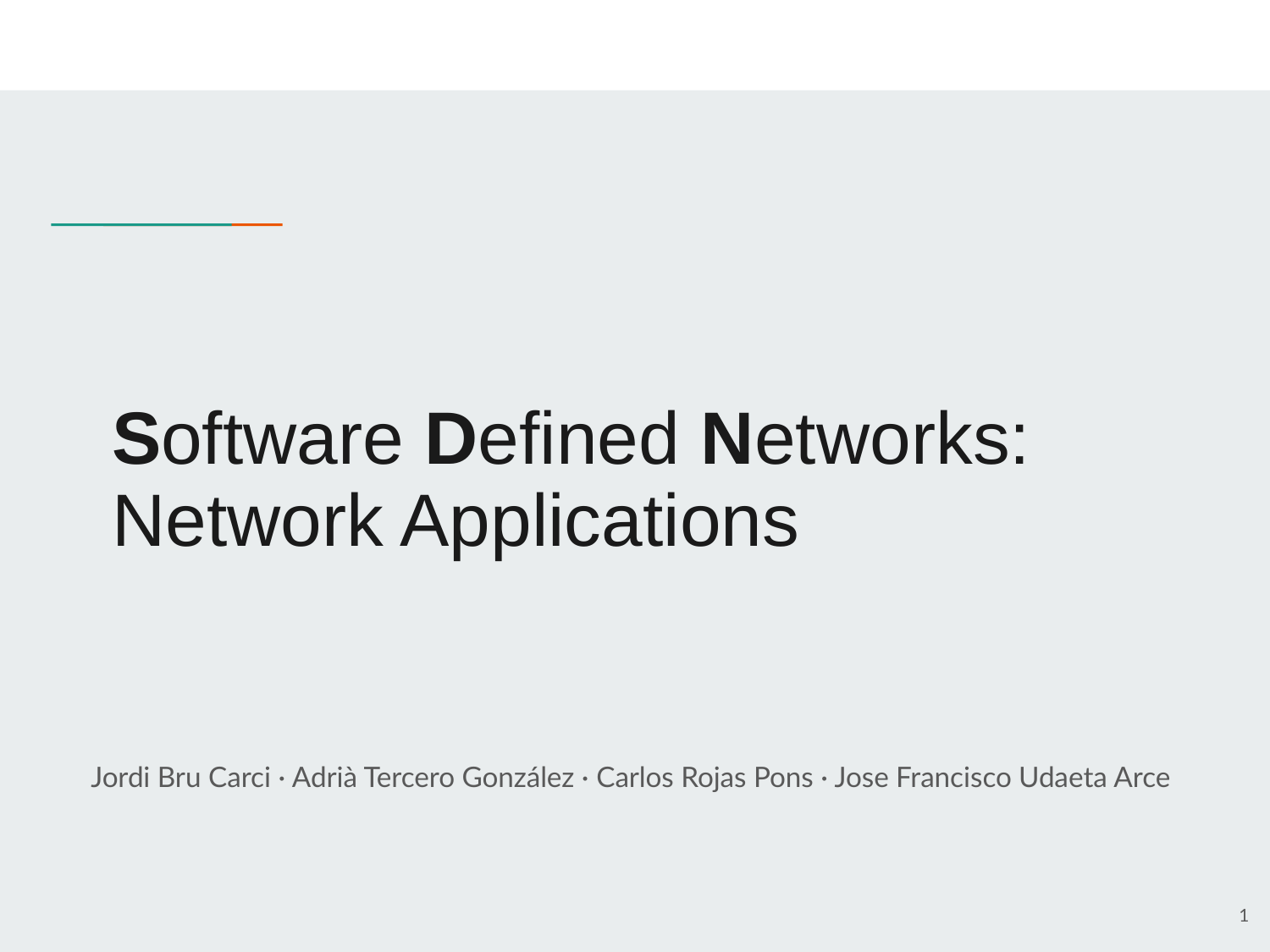

# Software Defined Networks: Network Applications
Jordi Bru Carci · Adrià Tercero González · Carlos Rojas Pons · Jose Francisco Udaeta Arce
1